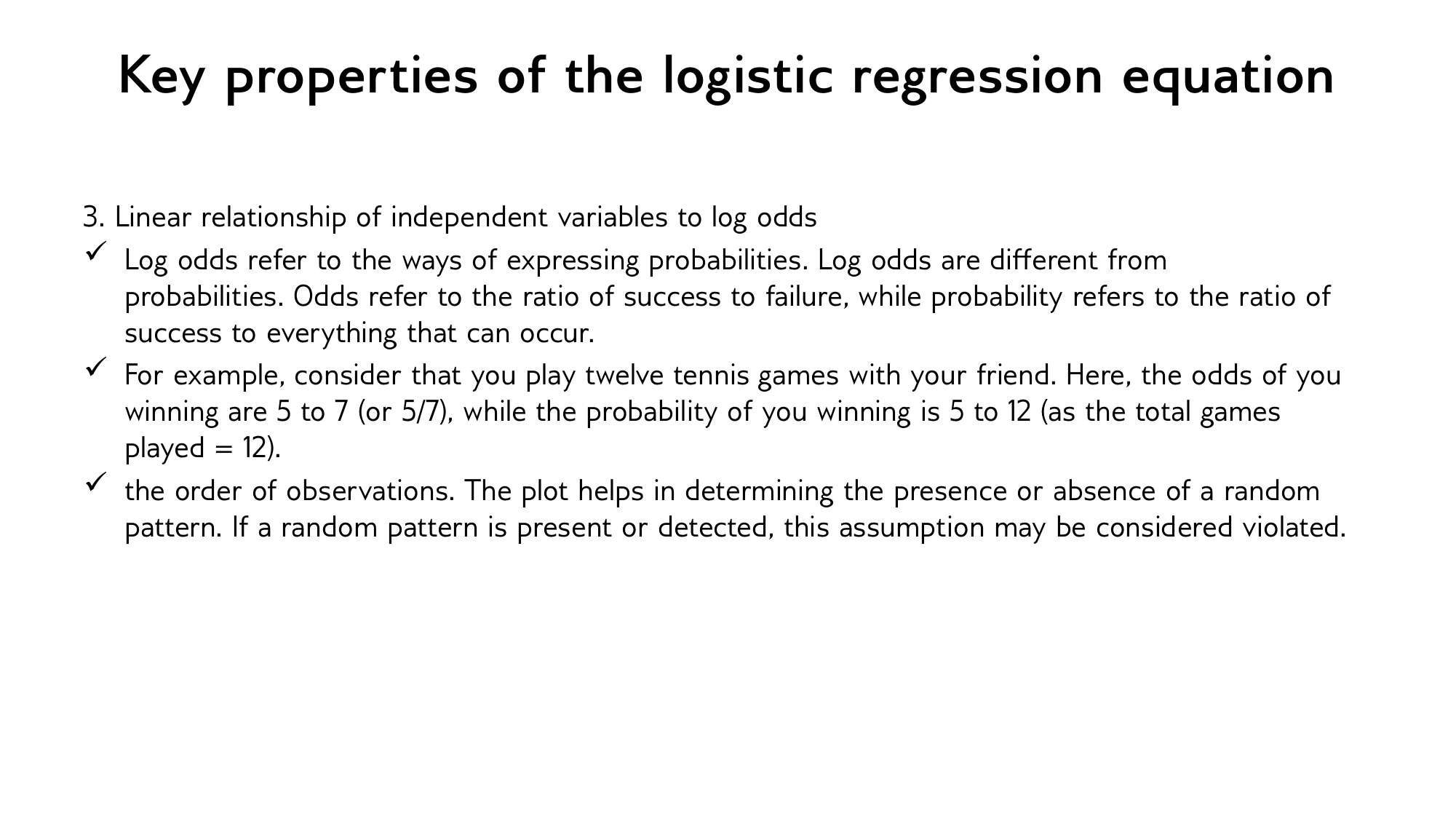

# Key properties of the logistic regression equation
3. Linear relationship of independent variables to log odds
Log odds refer to the ways of expressing probabilities. Log odds are different from probabilities. Odds refer to the ratio of success to failure, while probability refers to the ratio of success to everything that can occur.
For example, consider that you play twelve tennis games with your friend. Here, the odds of you winning are 5 to 7 (or 5/7), while the probability of you winning is 5 to 12 (as the total games played = 12).
the order of observations. The plot helps in determining the presence or absence of a random pattern. If a random pattern is present or detected, this assumption may be considered violated.